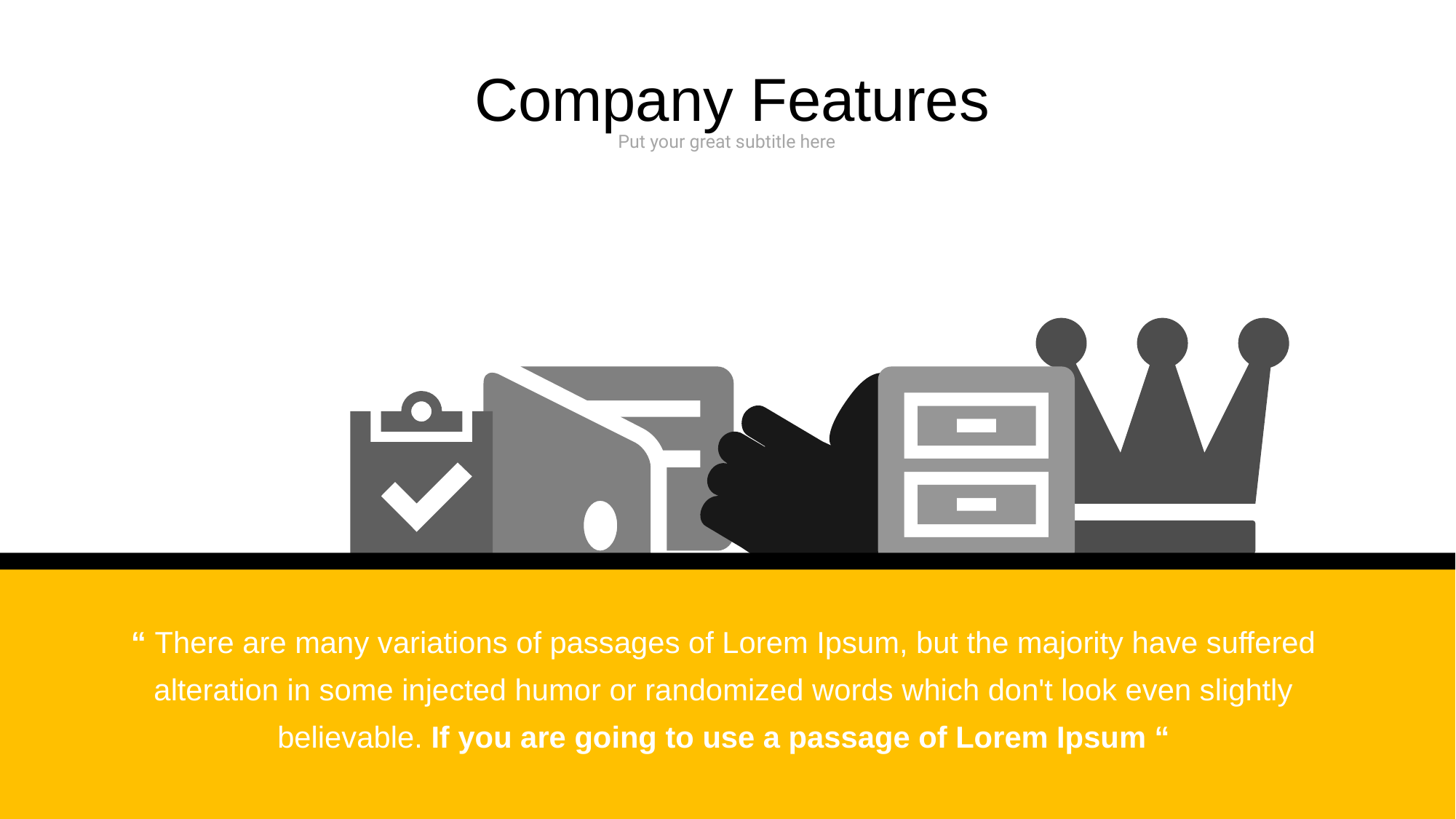

Company Features
Put your great subtitle here

“ There are many variations of passages of Lorem Ipsum, but the majority have suffered alteration in some injected humor or randomized words which don't look even slightly believable. If you are going to use a passage of Lorem Ipsum “